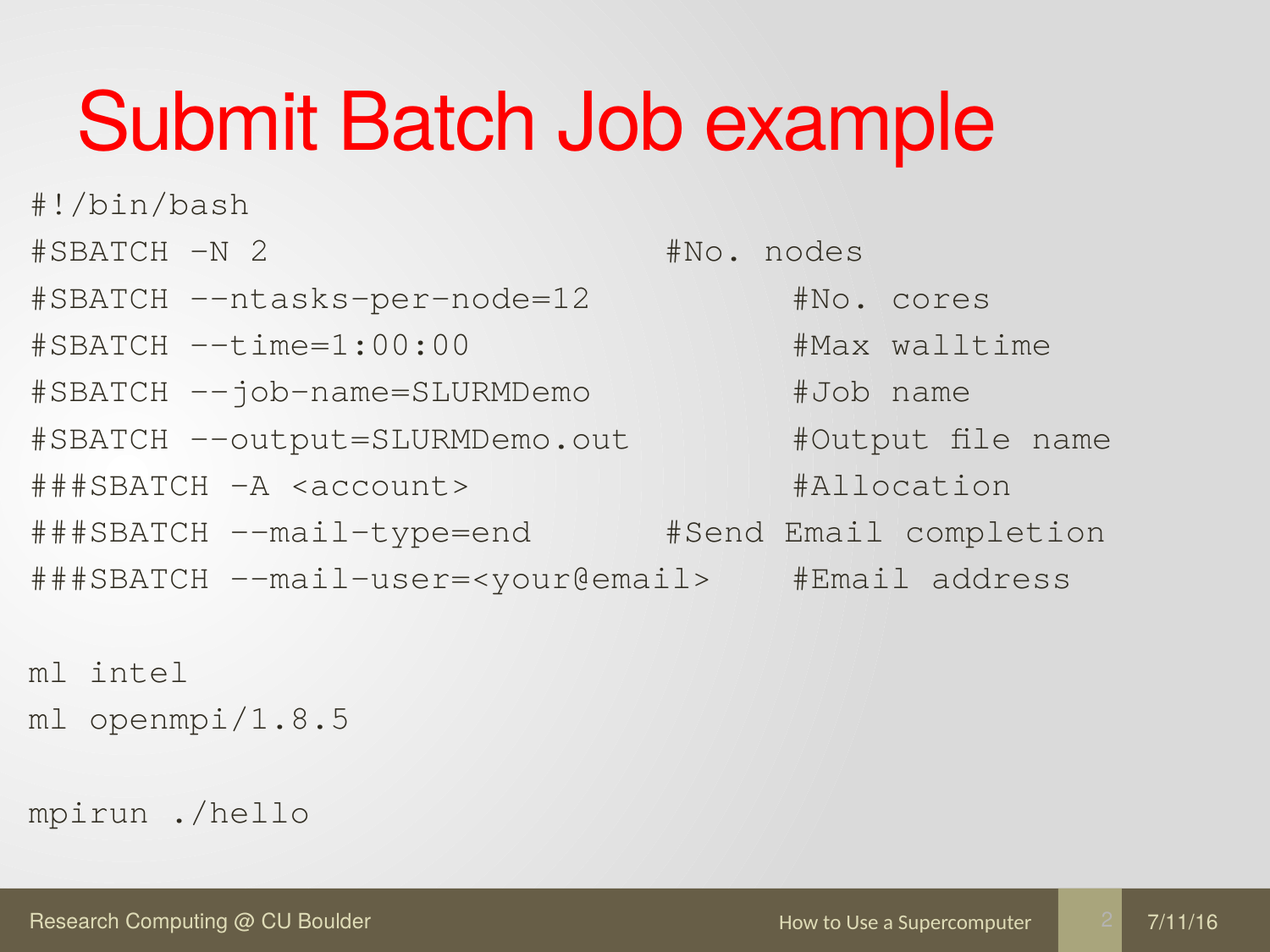

# Submit Batch Job example
#!/bin/bash
#SBATCH –N 2				#No. nodes
#SBATCH --ntasks-per-node=12		#No. cores
#SBATCH --time=1:00:00			#Max walltime
#SBATCH --job-name=SLURMDemo		#Job name
#SBATCH --output=SLURMDemo.out		#Output file name
###SBATCH -A <account>			#Allocation
###SBATCH --mail-type=end		#Send Email completion
###SBATCH --mail-user=<your@email>	#Email address

ml intel
ml openmpi/1.8.5

mpirun ./hello

How to Use a Supercomputer
7/11/16
2